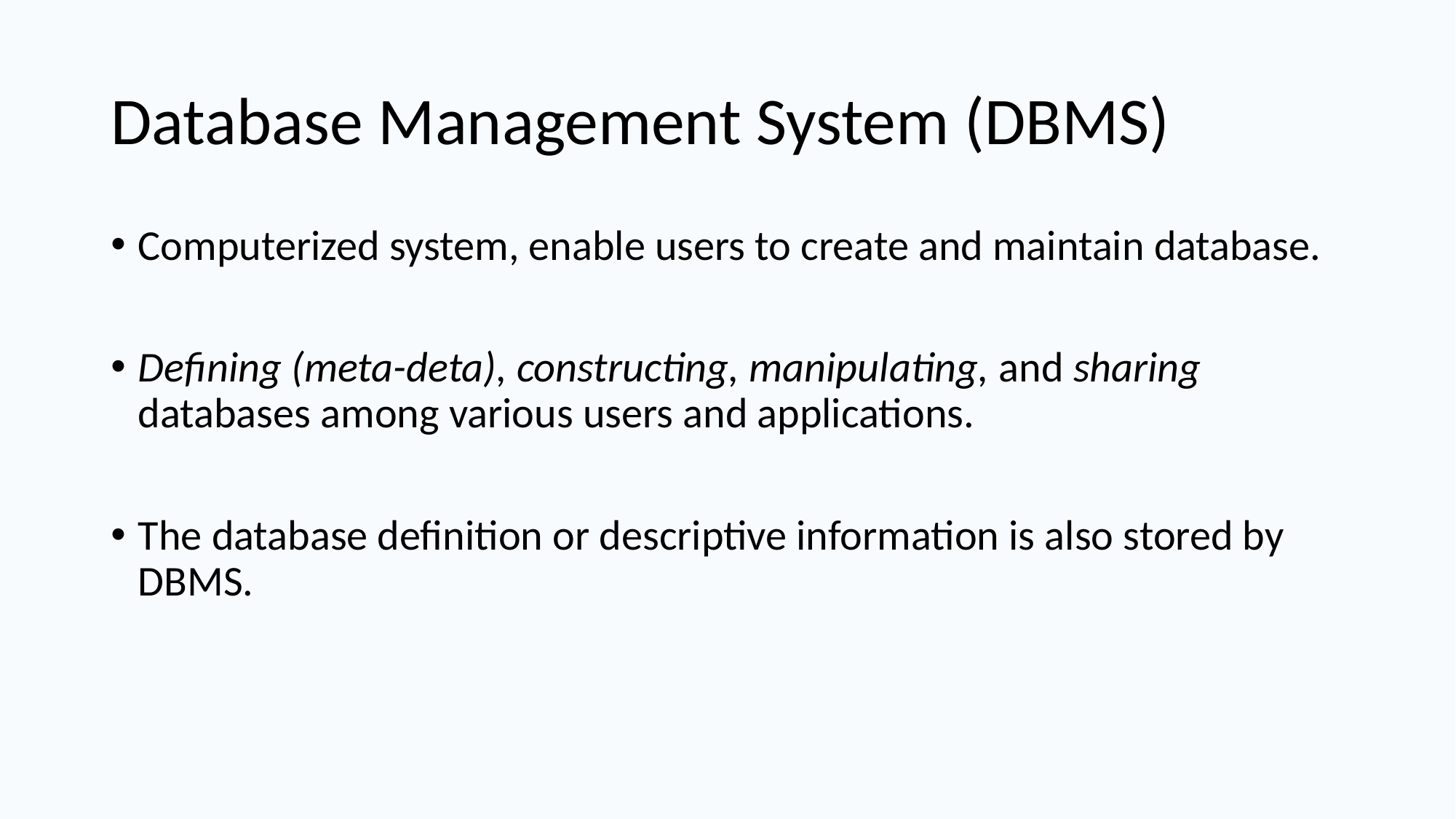

# Database Management System (DBMS)
Computerized system, enable users to create and maintain database.

Defining (meta-deta), constructing, manipulating, and sharing databases among various users and applications.

The database definition or descriptive information is also stored by DBMS.